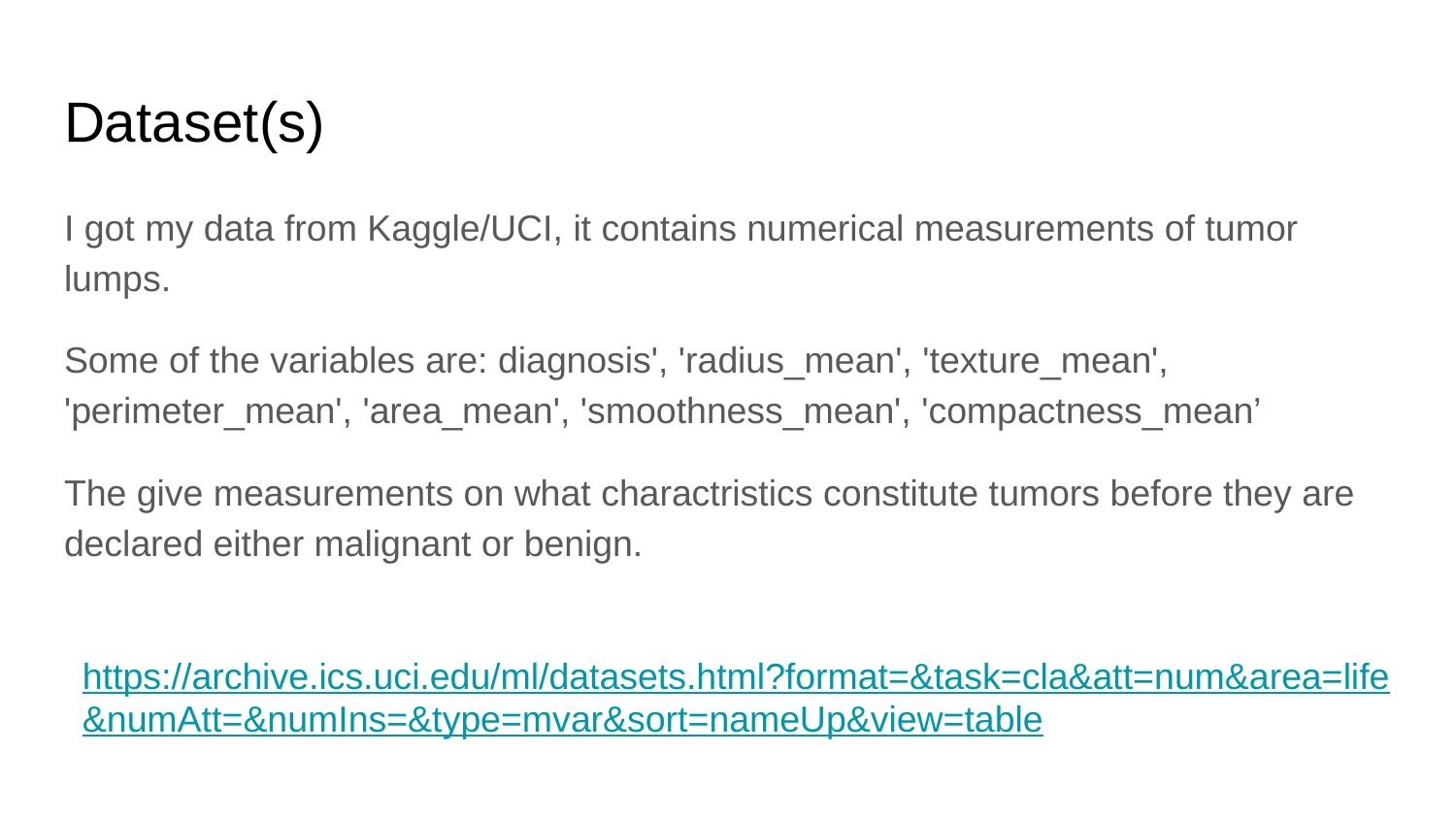

# Dataset(s)
I got my data from Kaggle/UCI, it contains numerical measurements of tumor lumps.
Some of the variables are: diagnosis', 'radius_mean', 'texture_mean', 'perimeter_mean', 'area_mean', 'smoothness_mean', 'compactness_mean’
The give measurements on what charactristics constitute tumors before they are declared either malignant or benign.

https://archive.ics.uci.edu/ml/datasets.html?format=&task=cla&att=num&area=life&numAtt=&numIns=&type=mvar&sort=nameUp&view=table